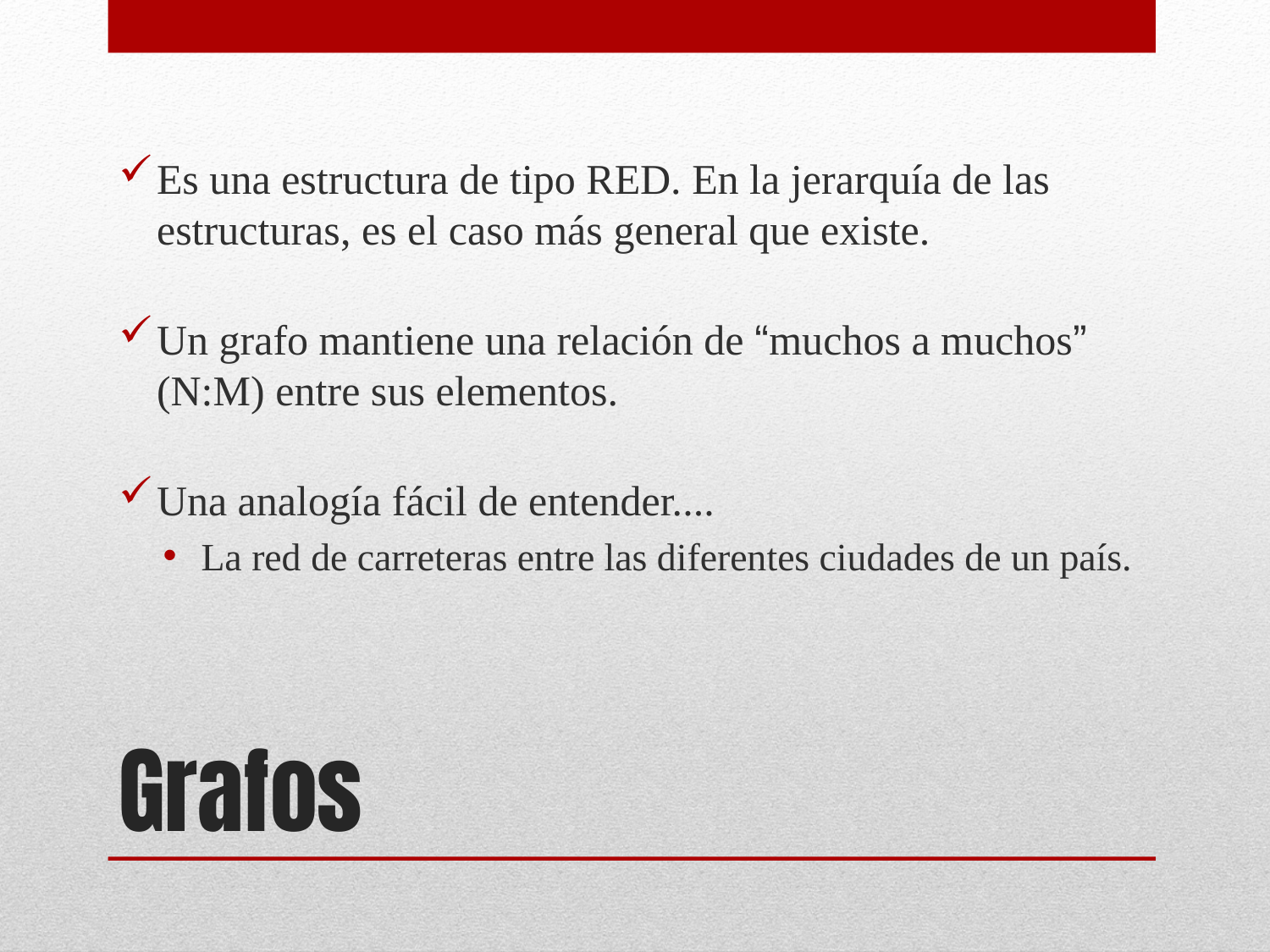

Es una estructura de tipo RED. En la jerarquía de las estructuras, es el caso más general que existe.
Un grafo mantiene una relación de “muchos a muchos” (N:M) entre sus elementos.
Una analogía fácil de entender....
La red de carreteras entre las diferentes ciudades de un país.
# Grafos